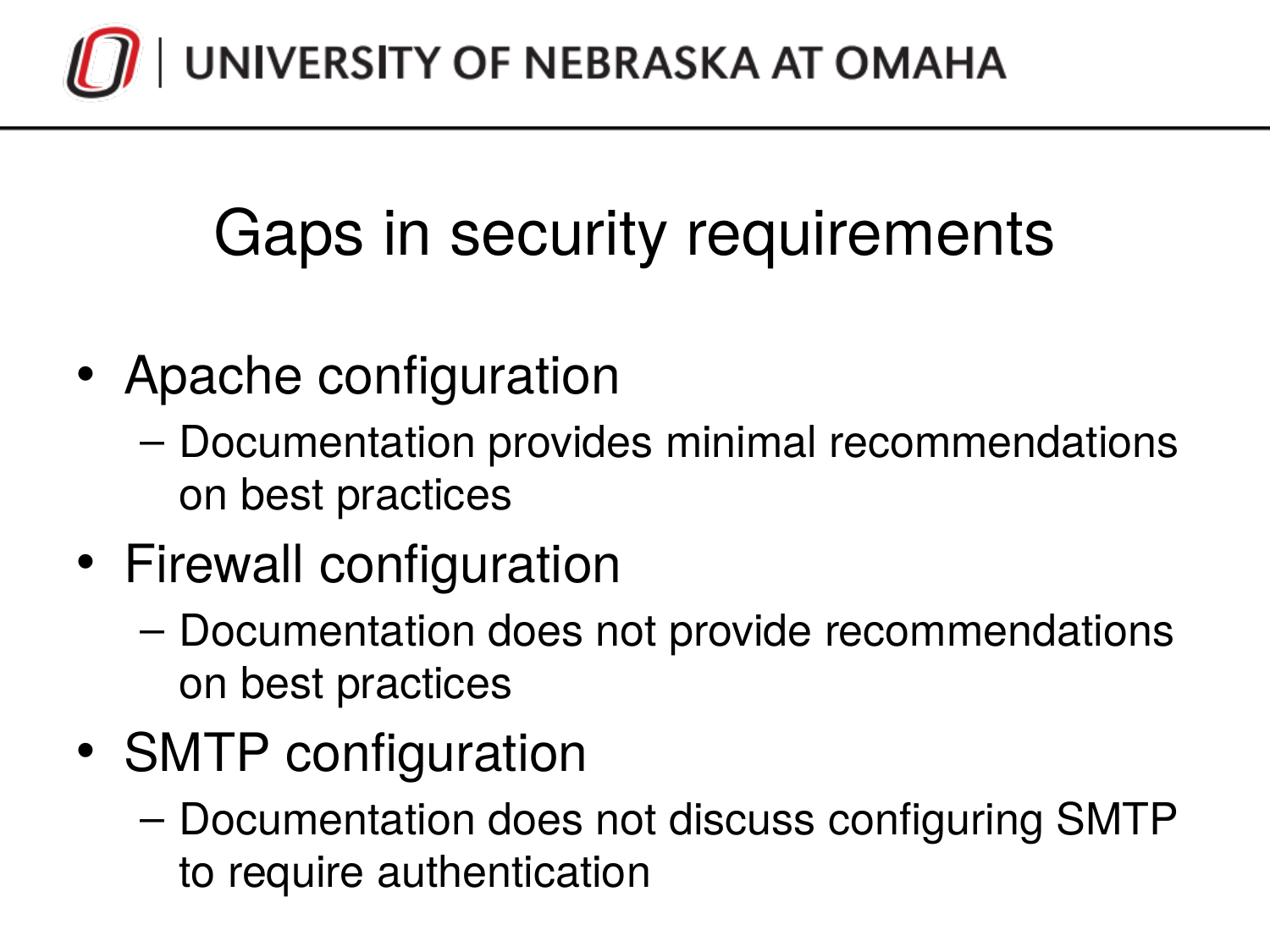

# Gaps in security requirements
Apache configuration
Documentation provides minimal recommendations on best practices
Firewall configuration
Documentation does not provide recommendations on best practices
SMTP configuration
Documentation does not discuss configuring SMTP to require authentication